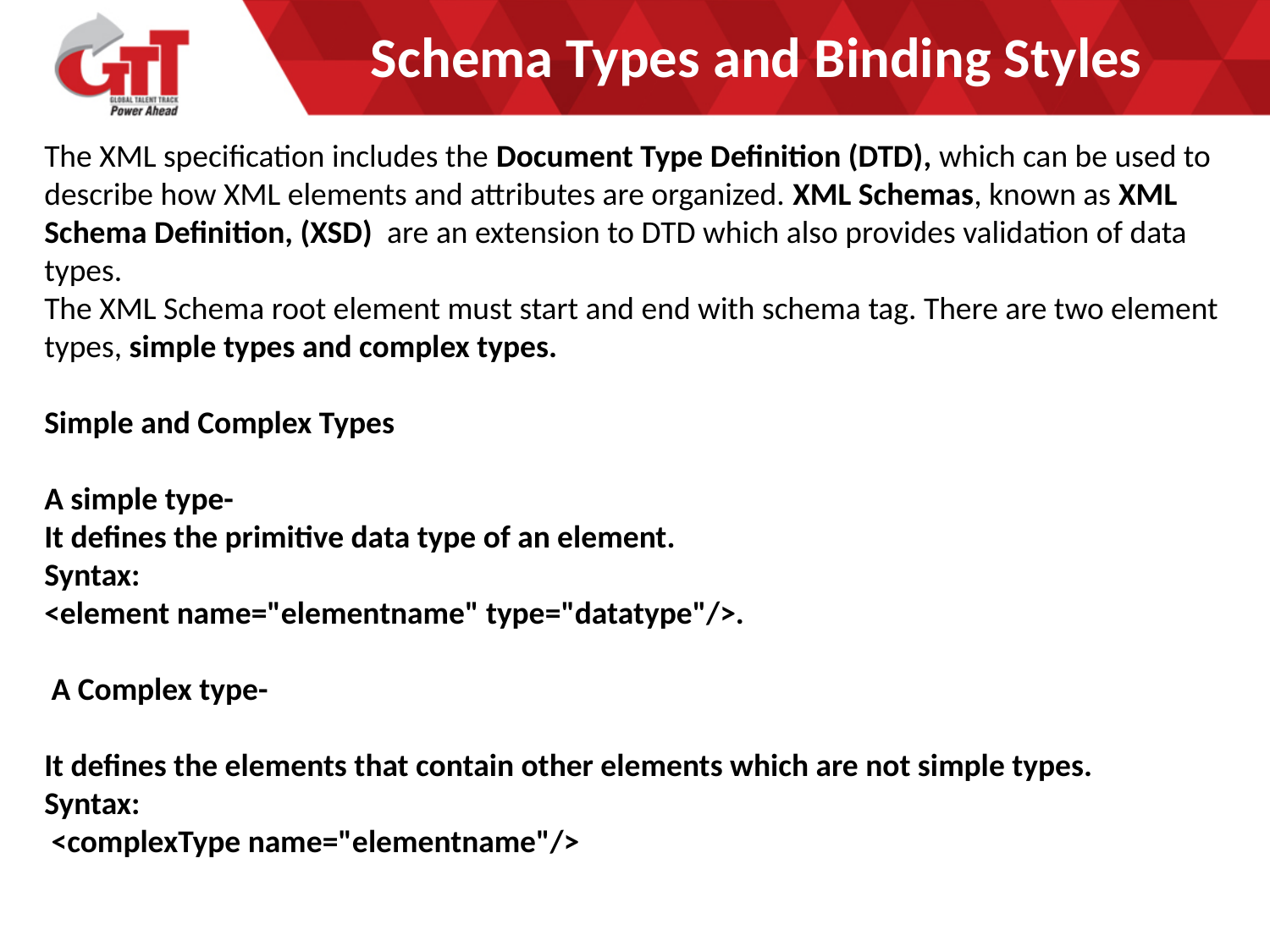

# Schema Types and Binding Styles
The XML specification includes the Document Type Definition (DTD), which can be used to describe how XML elements and attributes are organized. XML Schemas, known as XML Schema Definition, (XSD)  are an extension to DTD which also provides validation of data types.
The XML Schema root element must start and end with schema tag. There are two element types, simple types and complex types.

Simple and Complex Types

A simple type-
It defines the primitive data type of an element.
Syntax:
<element name="elementname" type="datatype"/>.

 A Complex type-

It defines the elements that contain other elements which are not simple types.
Syntax:
 <complexType name="elementname"/>